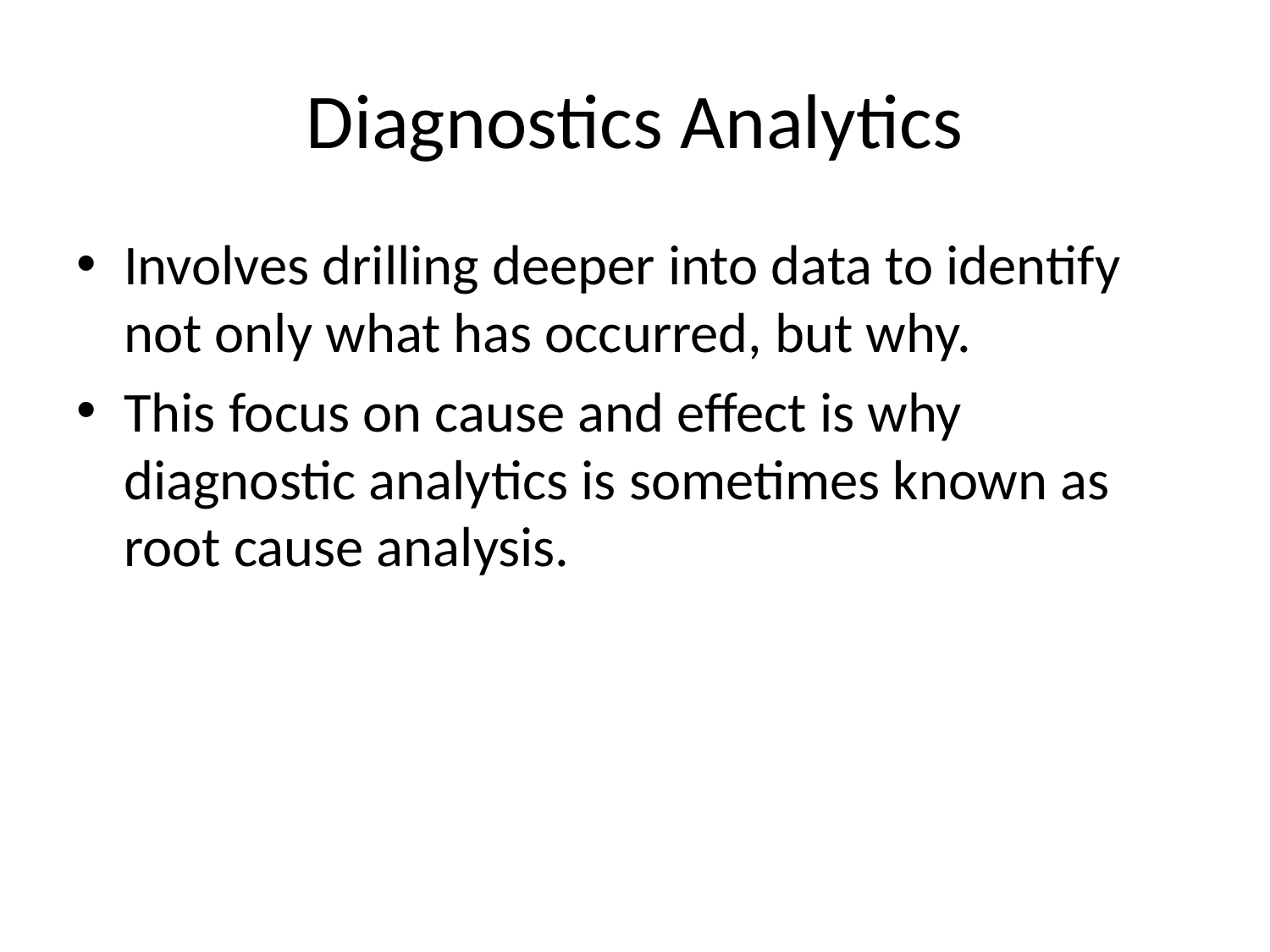

# Diagnostics Analytics
Involves drilling deeper into data to identify not only what has occurred, but why.
This focus on cause and effect is why diagnostic analytics is sometimes known as root cause analysis.